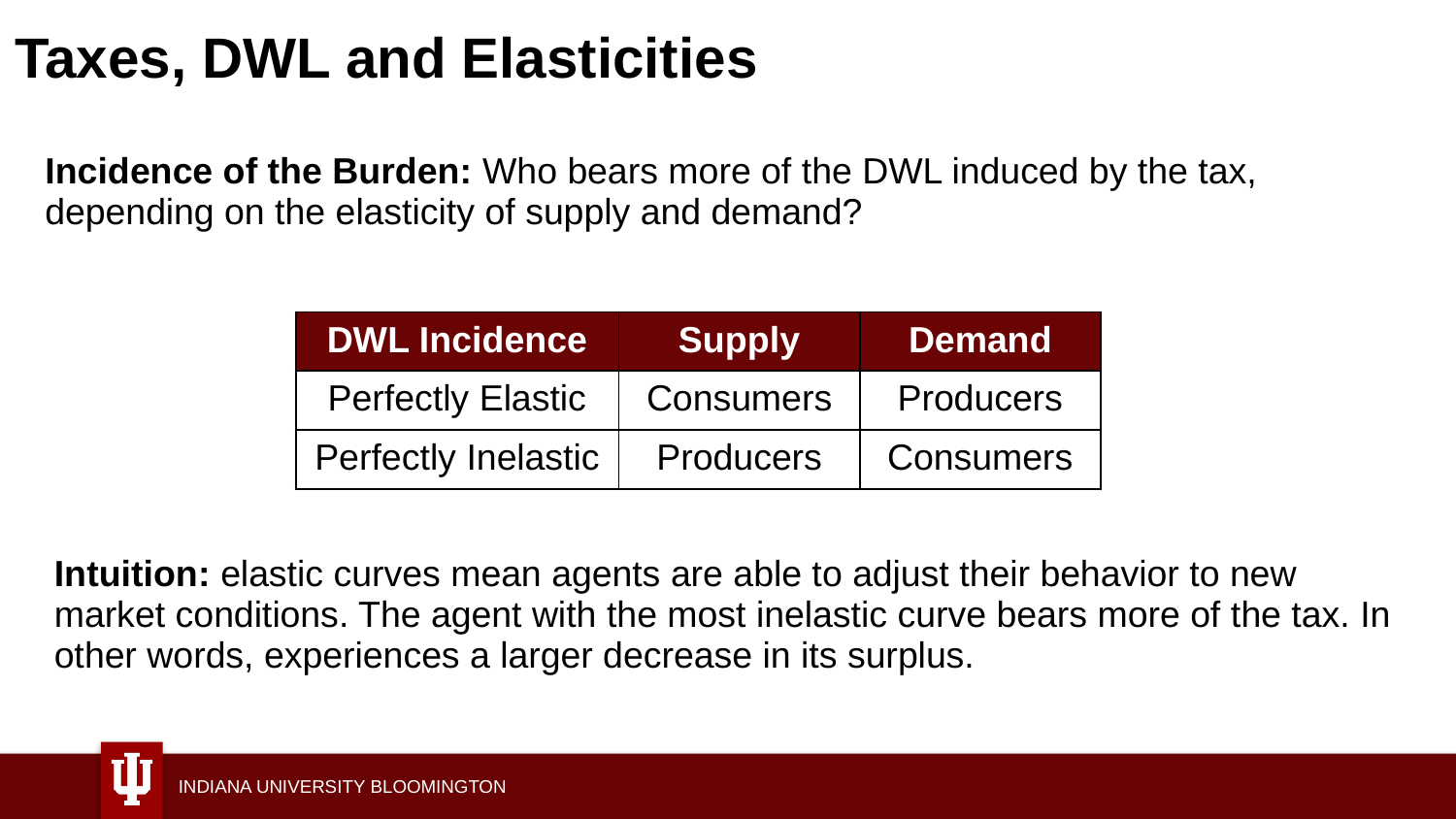

# Taxes, DWL and Elasticities
Incidence of the Burden: Who bears more of the DWL induced by the tax, depending on the elasticity of supply and demand?
| DWL Incidence | Supply | Demand |
| --- | --- | --- |
| Perfectly Elastic | Consumers | Producers |
| Perfectly Inelastic | Producers | Consumers |
Intuition: elastic curves mean agents are able to adjust their behavior to new market conditions. The agent with the most inelastic curve bears more of the tax. In other words, experiences a larger decrease in its surplus.